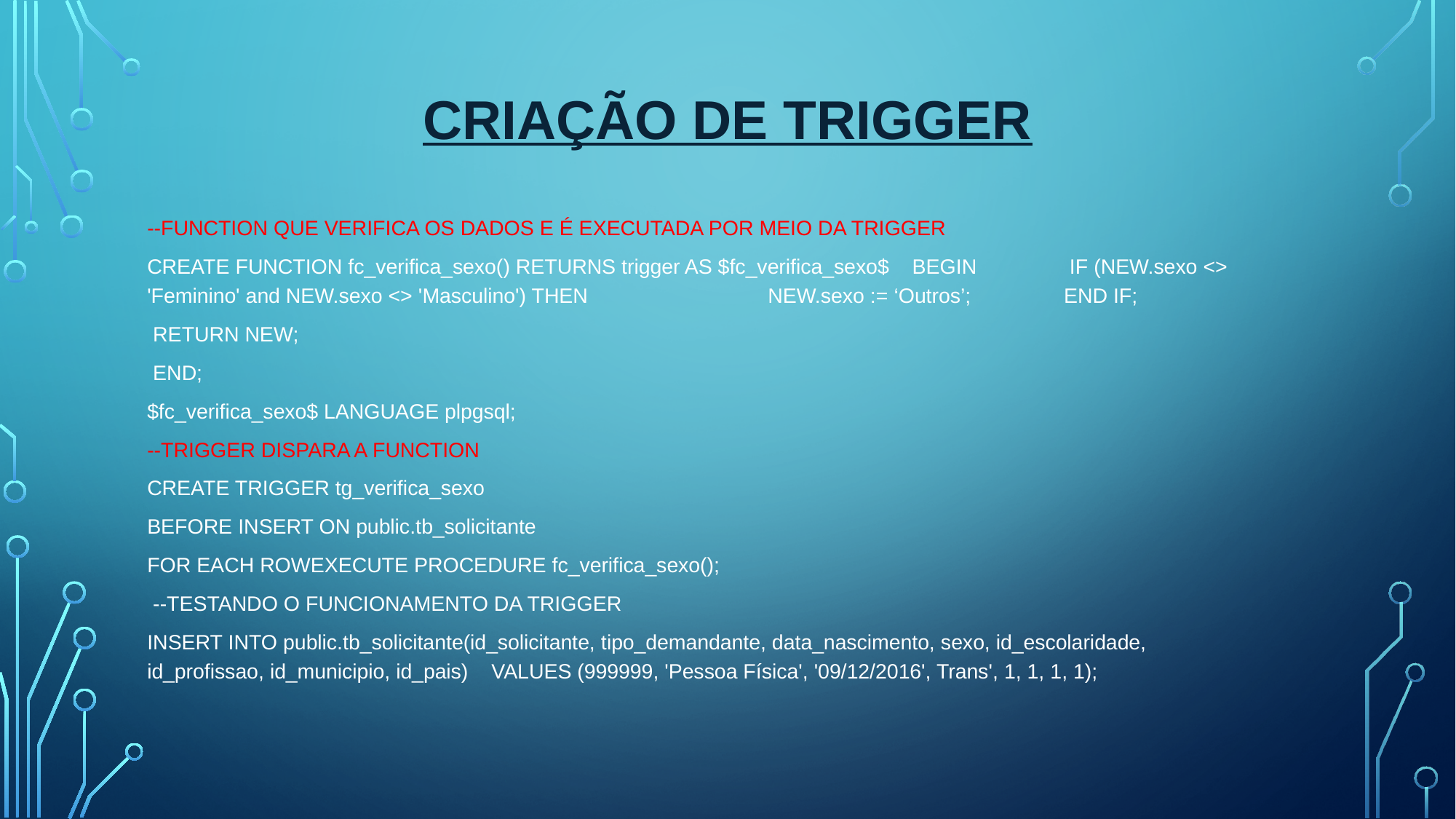

# Criação de trigger
--FUNCTION QUE VERIFICA OS DADOS E É EXECUTADA POR MEIO DA TRIGGER
CREATE FUNCTION fc_verifica_sexo() RETURNS trigger AS $fc_verifica_sexo$    BEGIN                IF (NEW.sexo <> 'Feminino' and NEW.sexo <> 'Masculino') THEN                               NEW.sexo := ‘Outros’;                END IF;
 RETURN NEW;
 END;
$fc_verifica_sexo$ LANGUAGE plpgsql;
--TRIGGER DISPARA A FUNCTION
CREATE TRIGGER tg_verifica_sexo
BEFORE INSERT ON public.tb_solicitante
FOR EACH ROWEXECUTE PROCEDURE fc_verifica_sexo();
 --TESTANDO O FUNCIONAMENTO DA TRIGGER
INSERT INTO public.tb_solicitante(id_solicitante, tipo_demandante, data_nascimento, sexo, id_escolaridade,            id_profissao, id_municipio, id_pais)    VALUES (999999, 'Pessoa Física', '09/12/2016', Trans', 1, 1, 1, 1);